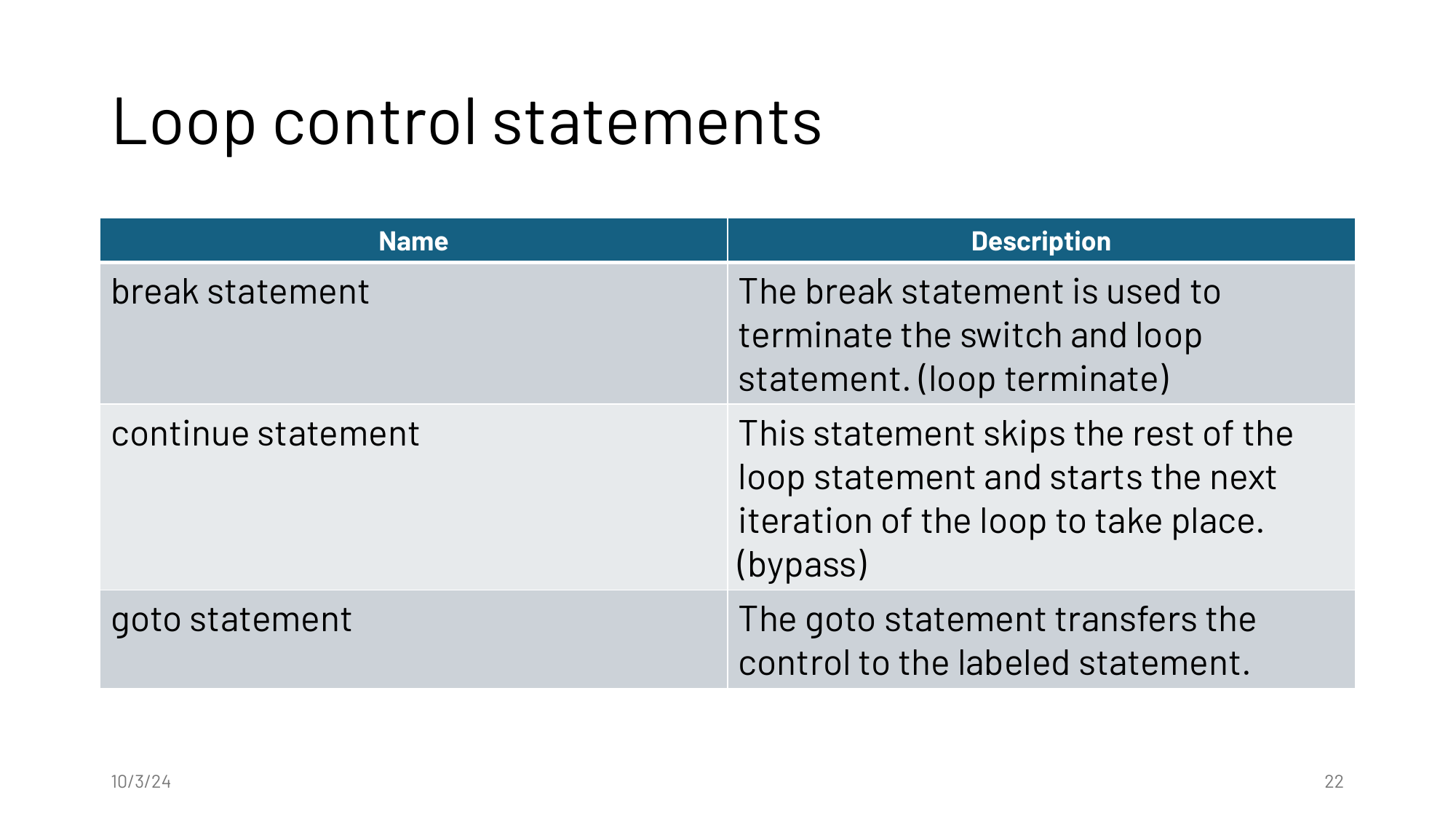

# Loop control statements
| Name | Description |
| --- | --- |
| break statement | The break statement is used to terminate the switch and loop statement. (loop terminate) |
| continue statement | This statement skips the rest of the loop statement and starts the next iteration of the loop to take place. (bypass) |
| goto statement | The goto statement transfers the control to the labeled statement. |
10/3/24
22